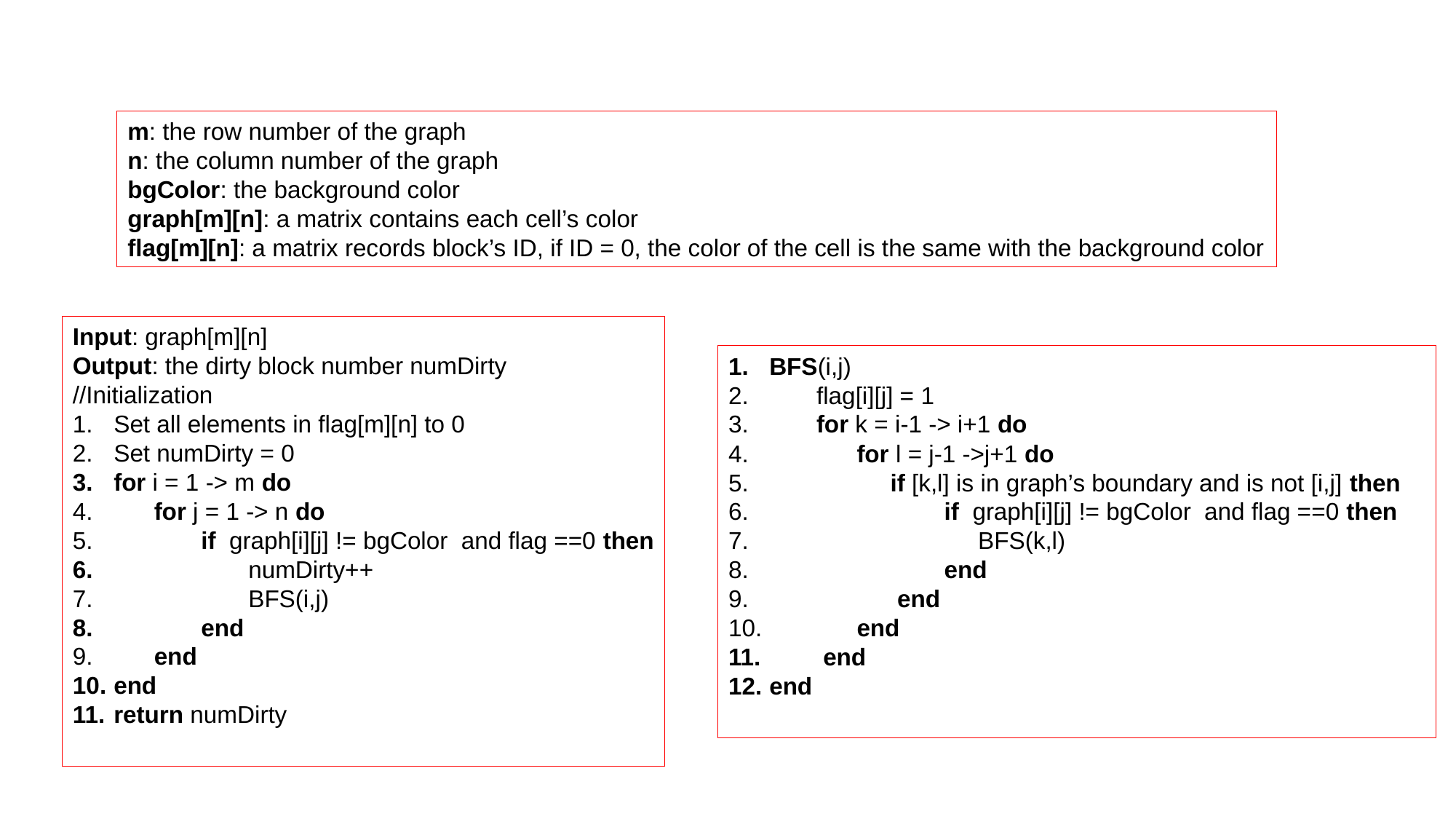

m: the row number of the graph
n: the column number of the graph
bgColor: the background color
graph[m][n]: a matrix contains each cell’s color
flag[m][n]: a matrix records block’s ID, if ID = 0, the color of the cell is the same with the background color
Input: graph[m][n]
Output: the dirty block number numDirty
//Initialization
Set all elements in flag[m][n] to 0
Set numDirty = 0
for i = 1 -> m do
      for j = 1 -> n do
             if  graph[i][j] != bgColor  and flag ==0 then
                    numDirty++
                    BFS(i,j)
             end
      end
end
return numDirty

BFS(i,j)
       flag[i][j] = 1
       for k = i-1 -> i+1 do
             for l = j-1 ->j+1 do
                  if [k,l] is in graph’s boundary and is not [i,j] then
                          if  graph[i][j] != bgColor  and flag ==0 then
                               BFS(k,l)
                          end
                   end
             end
        end
end